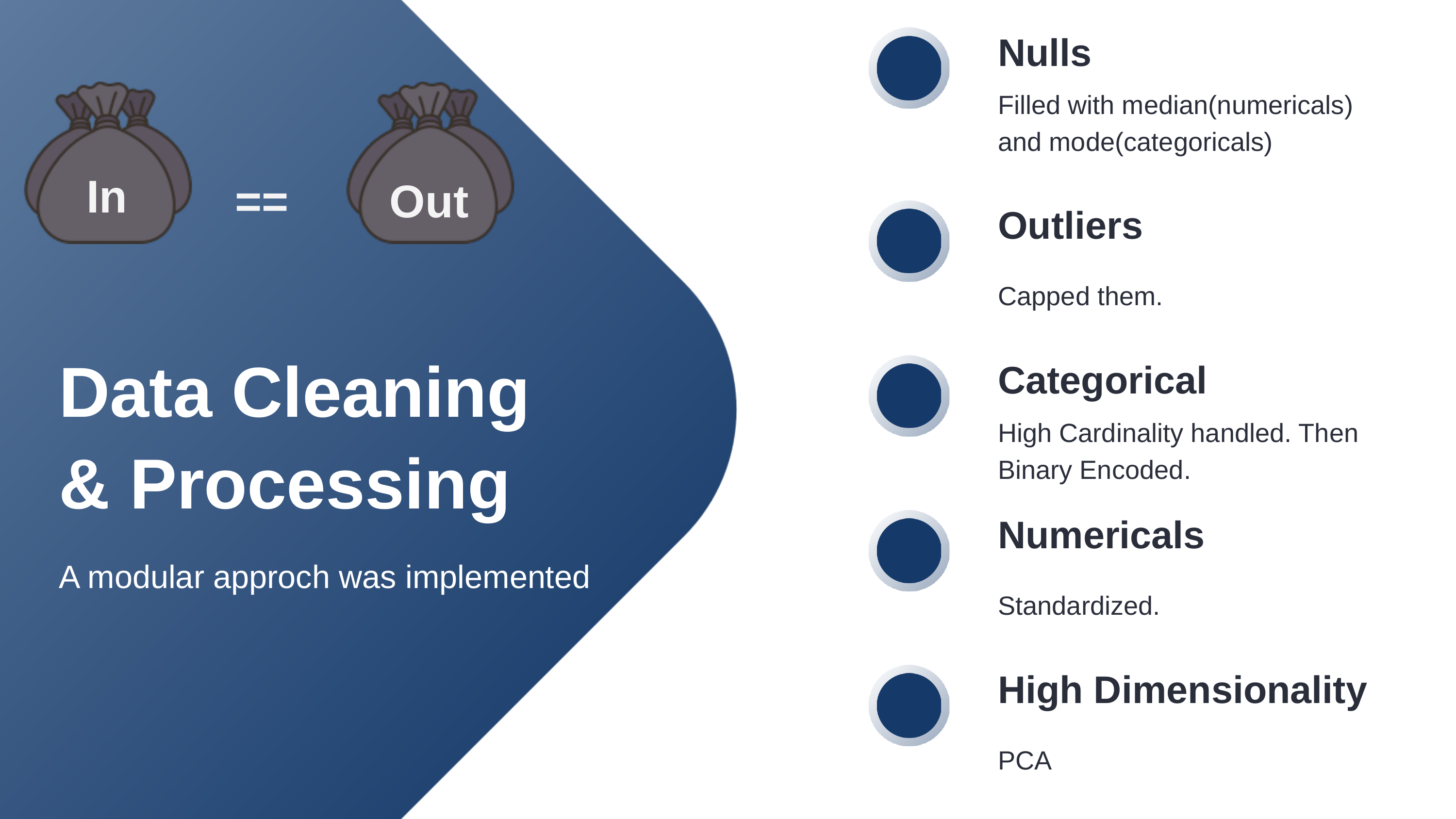

Nulls

Filled with median(numericals) and mode(categoricals)

In
==
Out

Outliers

Capped them.
Data Cleaning
& Processing
A modular approch was implemented

Categorical

High Cardinality handled. Then Binary Encoded.

Numericals

Standardized.

High Dimensionality

PCA